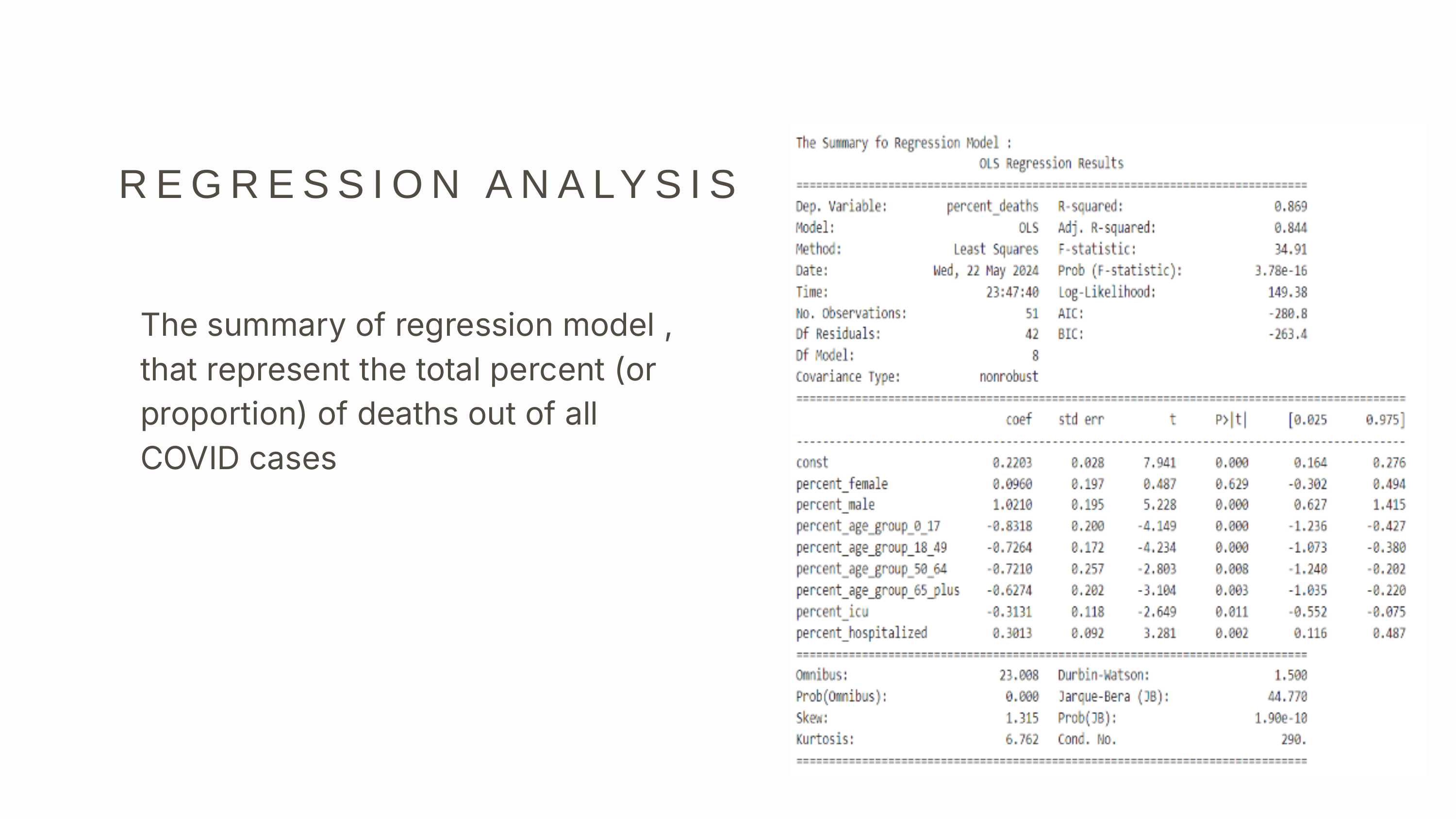

REGRESSION ANALYSIS
The summary of regression model , that represent the total percent (or proportion) of deaths out of all COVID cases